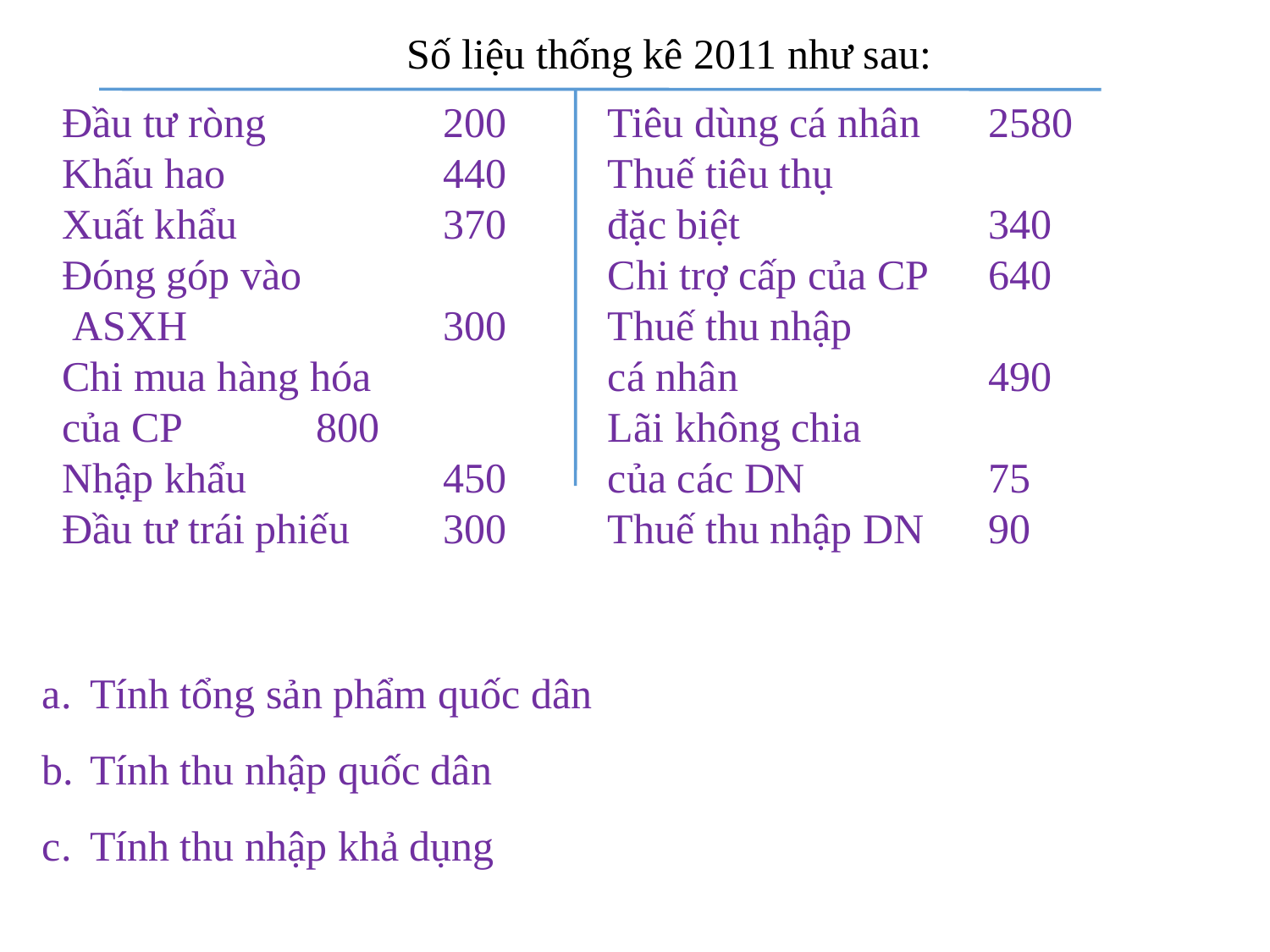

Số liệu thống kê 2011 như sau:

Đầu tư ròng		200
Khấu hao		440
Xuất khẩu		370
Đóng góp vào
 ASXH			300
Chi mua hàng hóa
của CP		800
Nhập khẩu		450
Đầu tư trái phiếu	300

Tiêu dùng cá nhân	2580
Thuế tiêu thụ
đặc biệt		340
Chi trợ cấp của CP	640
Thuế thu nhập
cá nhân		490
Lãi không chia
của các DN	  	75
Thuế thu nhập DN	90

Tính tổng sản phẩm quốc dân
Tính thu nhập quốc dân
Tính thu nhập khả dụng